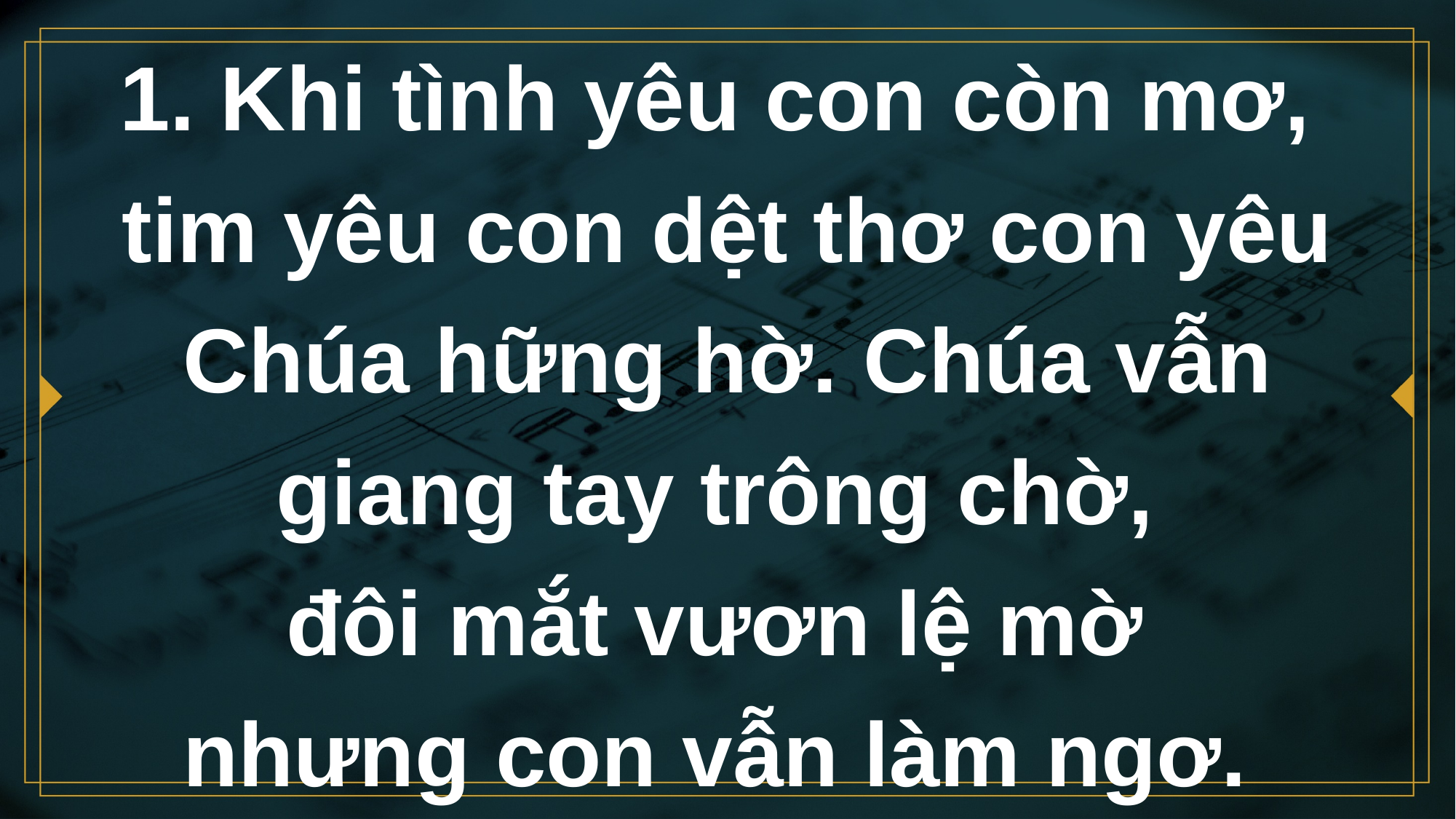

# 1. Khi tình yêu con còn mơ, tim yêu con dệt thơ con yêu Chúa hững hờ. Chúa vẫn giang tay trông chờ, đôi mắt vươn lệ mờ nhưng con vẫn làm ngơ.